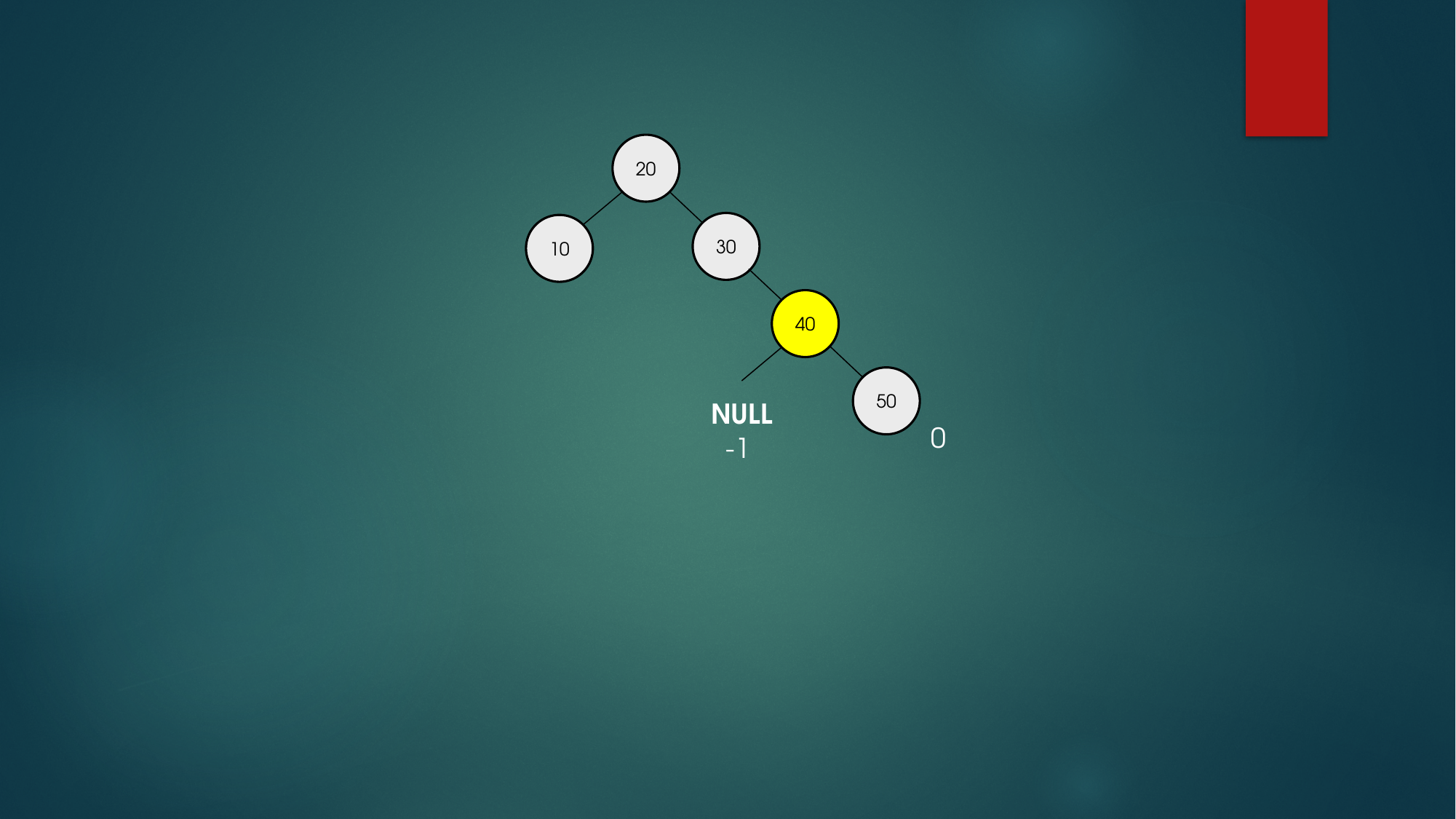

20
30
10
40
50
NULL
0
-1